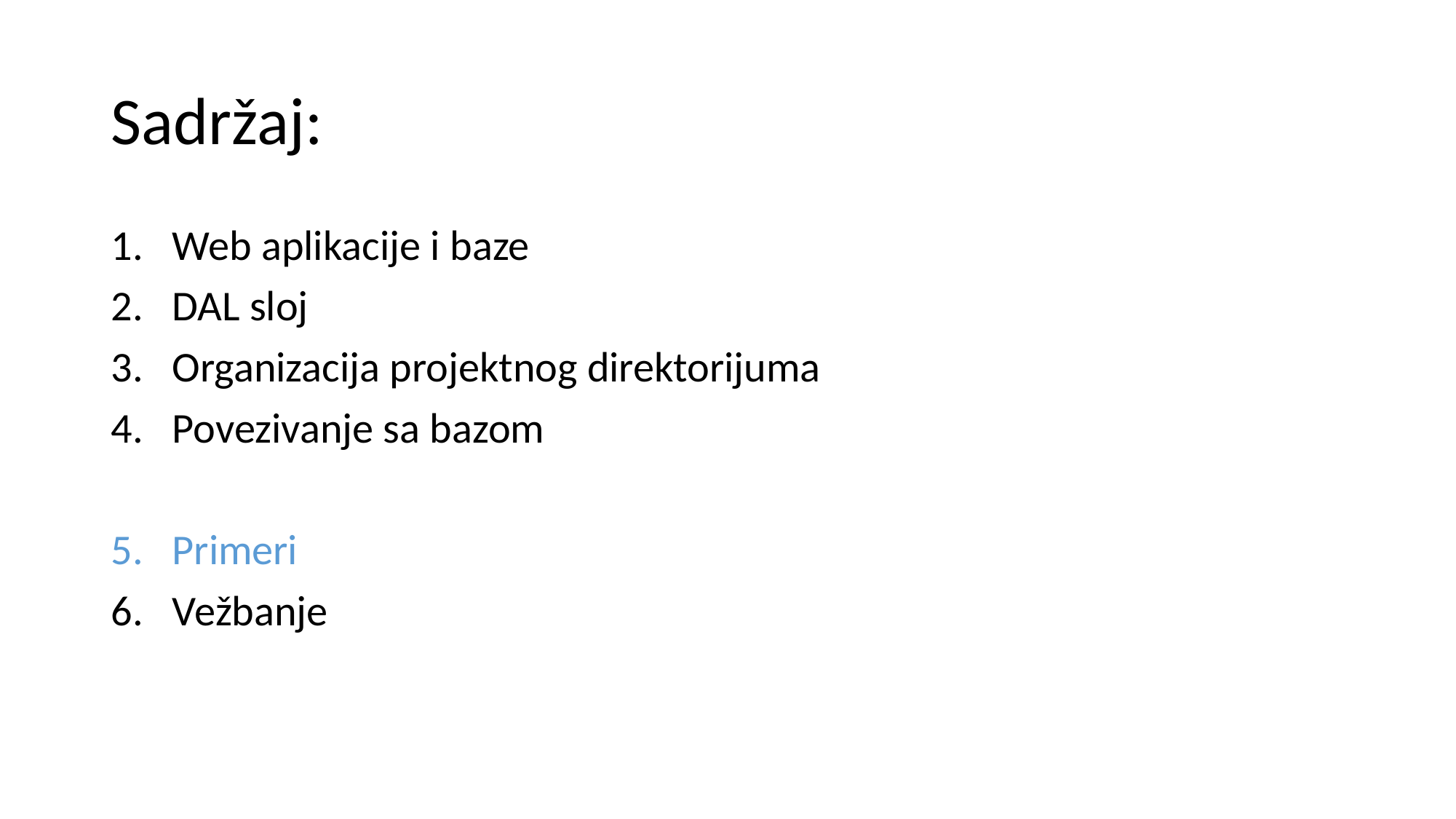

# Sadržaj:
Web aplikacije i baze
DAL sloj
Organizacija projektnog direktorijuma
Povezivanje sa bazom

Primeri
Vežbanje